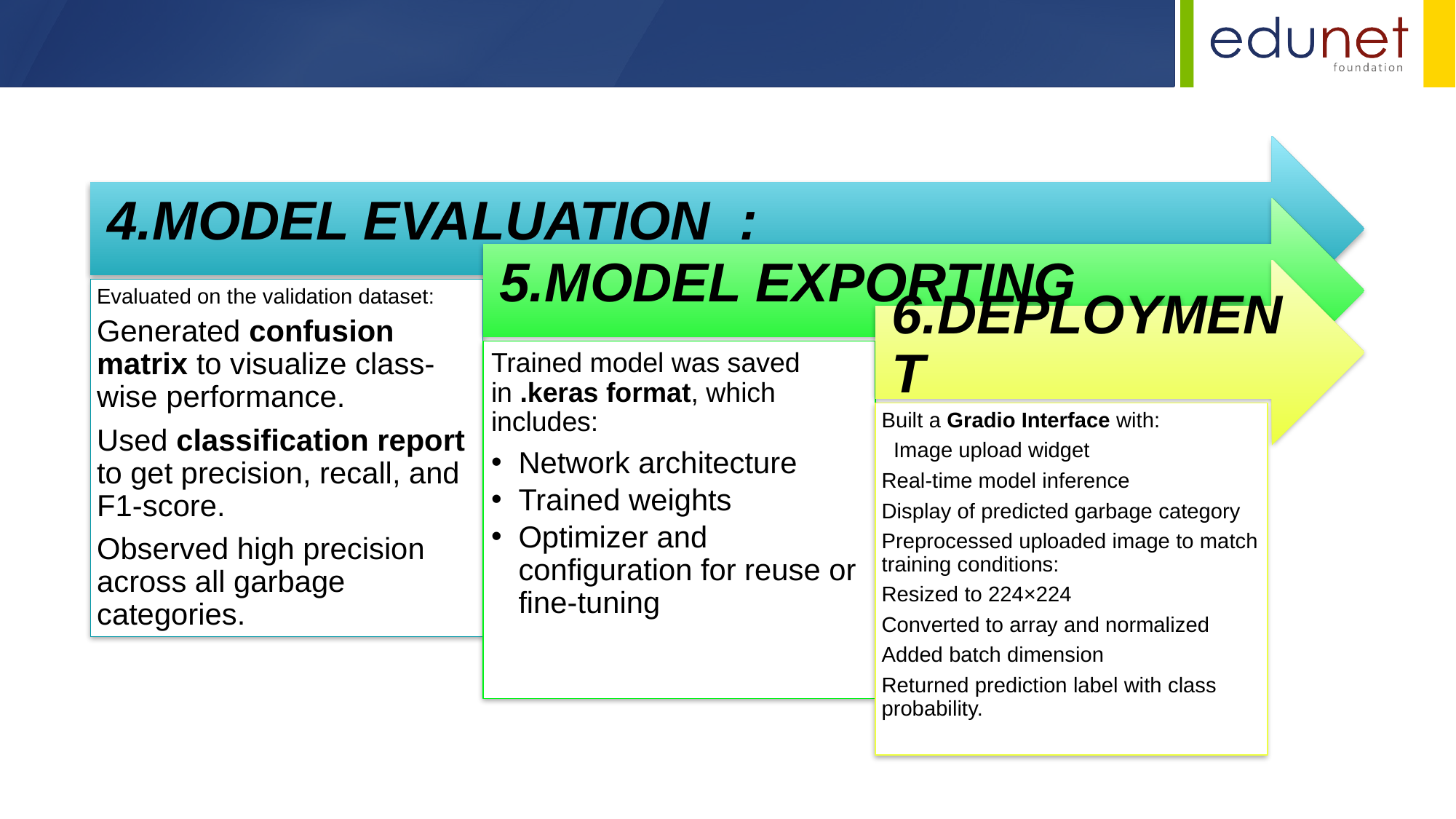

4.MODEL EVALUATION  :
Evaluated on the validation dataset:
Generated confusion matrix to visualize class-wise performance.
Used classification report to get precision, recall, and F1-score.
Observed high precision across all garbage categories.
5.MODEL EXPORTING
Trained model was saved in .keras format, which includes:
Network architecture
Trained weights
Optimizer and configuration for reuse or fine-tuning
6.DEPLOYMENT
Built a Gradio Interface with:
  Image upload widget
Real-time model inference
Display of predicted garbage category
Preprocessed uploaded image to match training conditions:
Resized to 224×224
Converted to array and normalized
Added batch dimension
Returned prediction label with class probability.